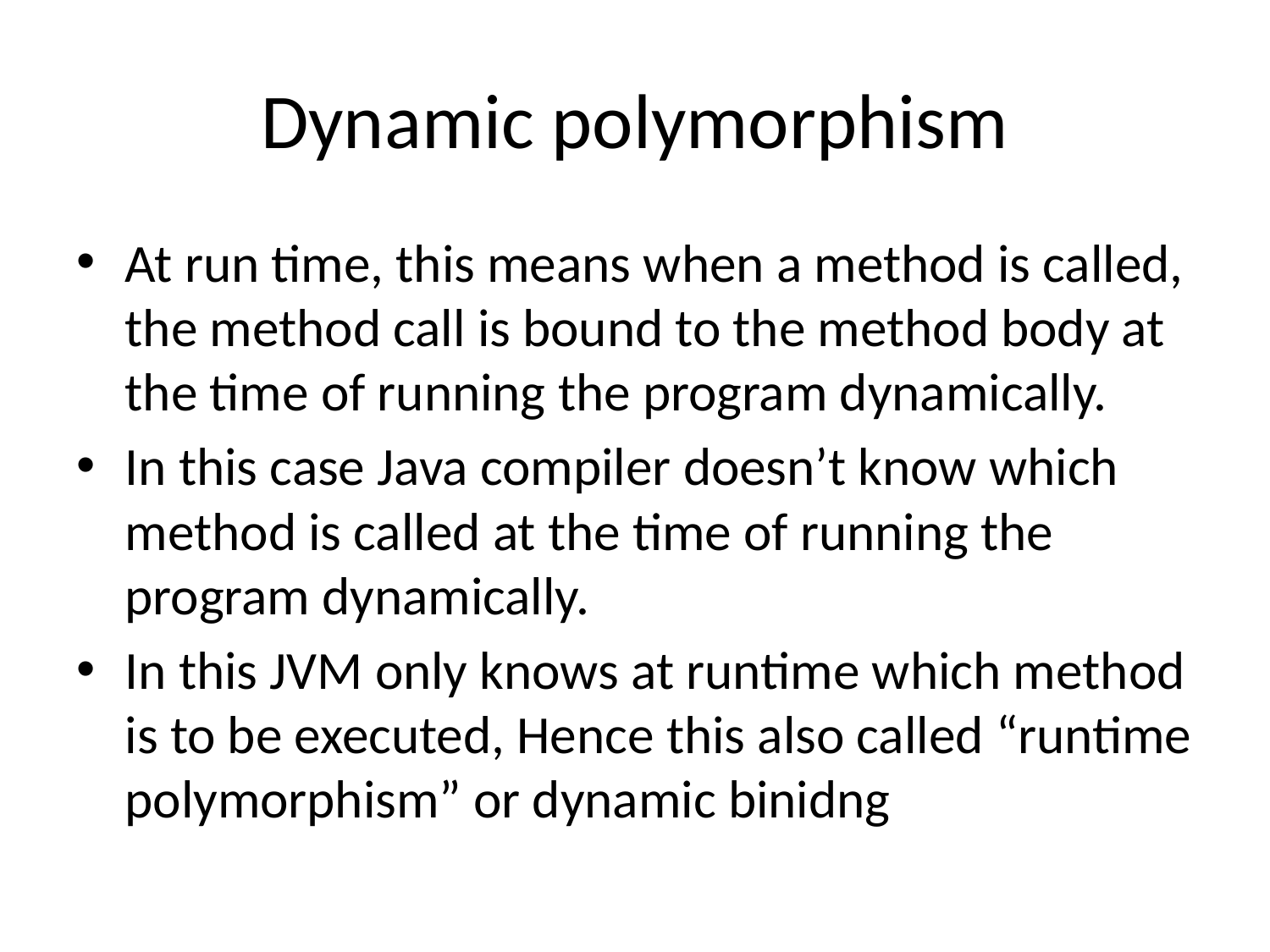

# Dynamic polymorphism
At run time, this means when a method is called, the method call is bound to the method body at the time of running the program dynamically.
In this case Java compiler doesn’t know which method is called at the time of running the program dynamically.
In this JVM only knows at runtime which method is to be executed, Hence this also called “runtime polymorphism” or dynamic binidng